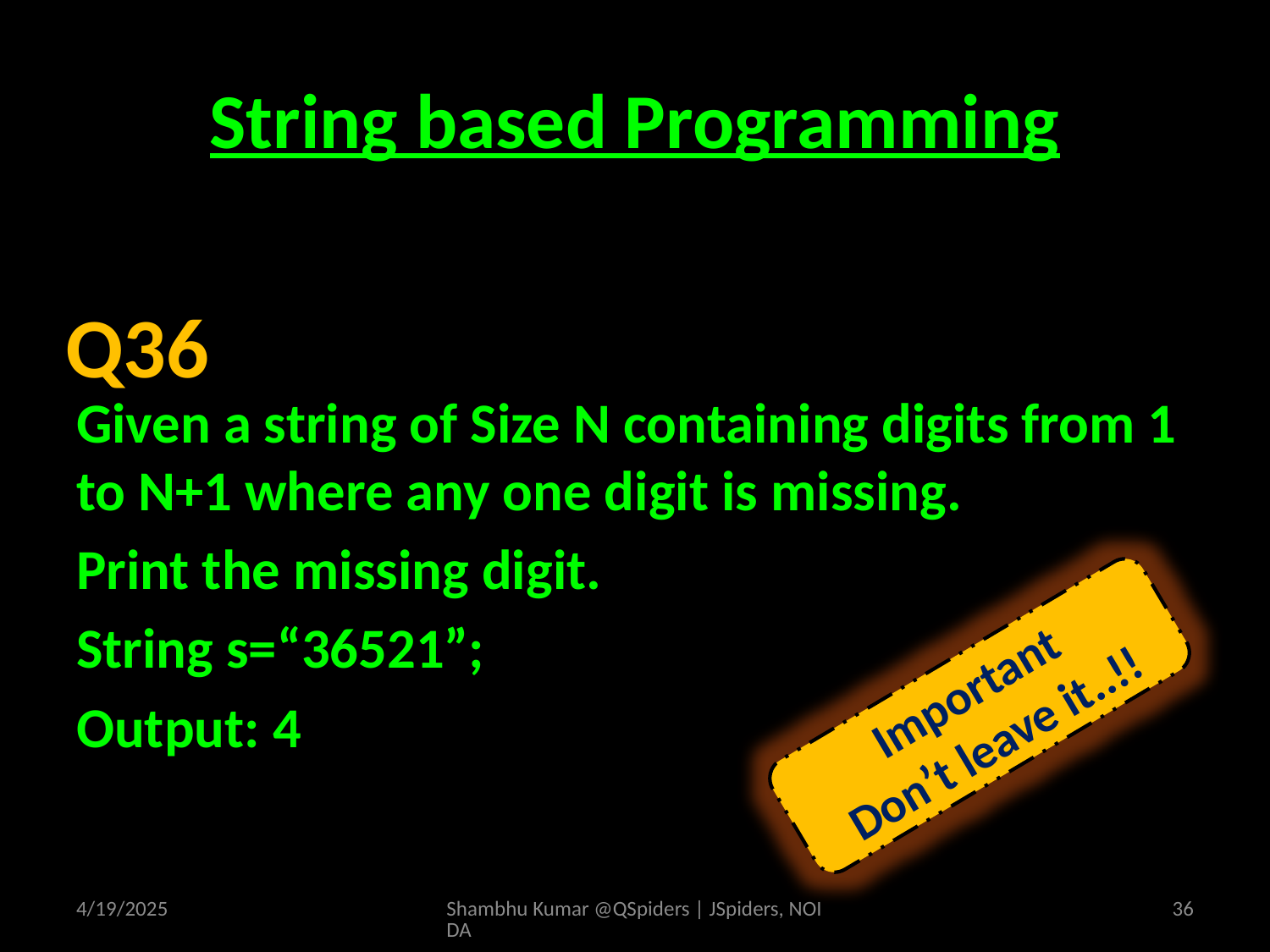

# String based Programming

Given a string of Size N containing digits from 1 to N+1 where any one digit is missing.
Print the missing digit.
String s=“36521”;
Output: 4
Q36
Important
Don’t leave it..!!
4/19/2025
Shambhu Kumar @QSpiders | JSpiders, NOIDA
36